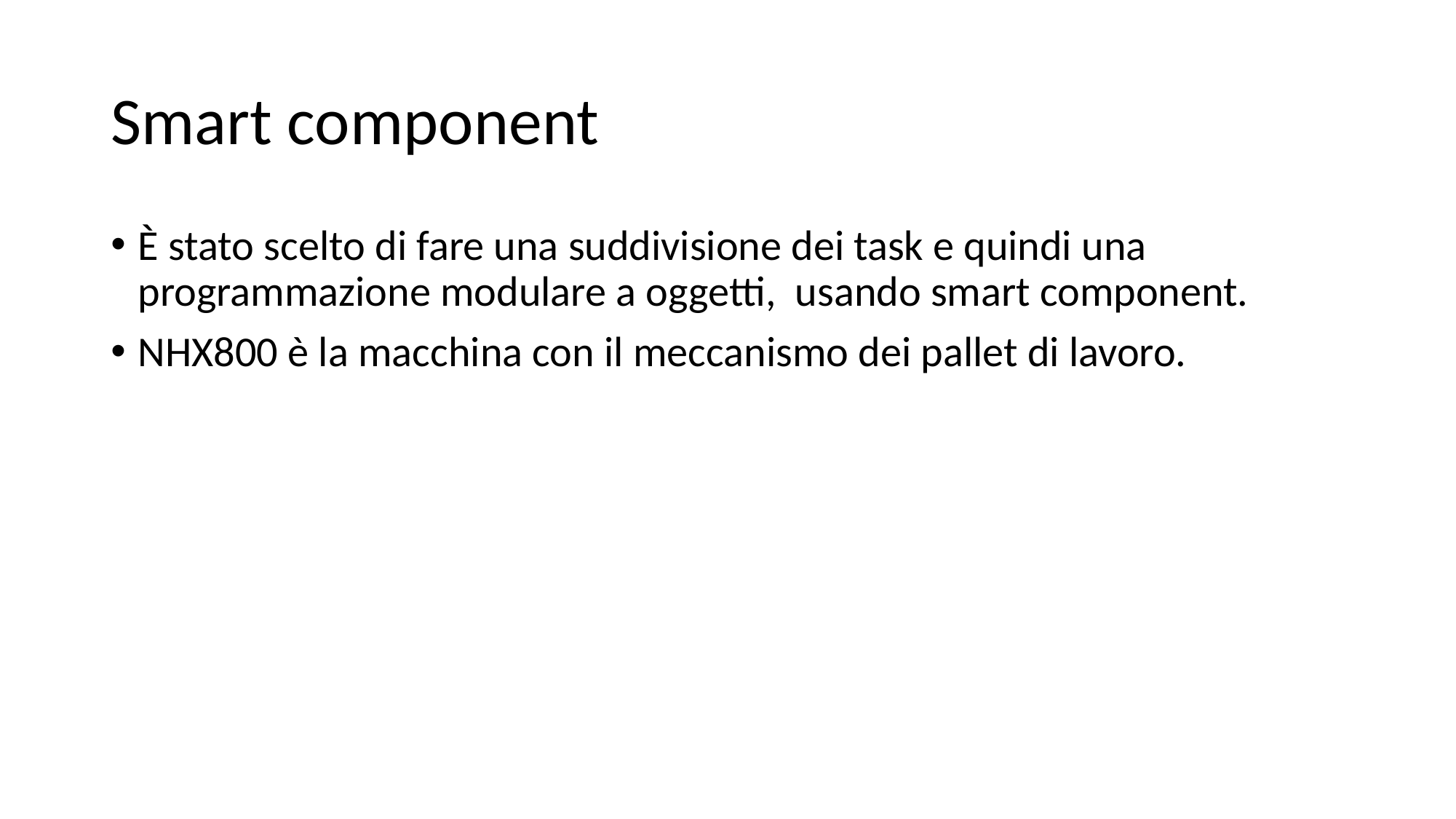

# Smart component
È stato scelto di fare una suddivisione dei task e quindi una programmazione modulare a oggetti,  usando smart component.
NHX800 è la macchina con il meccanismo dei pallet di lavoro.